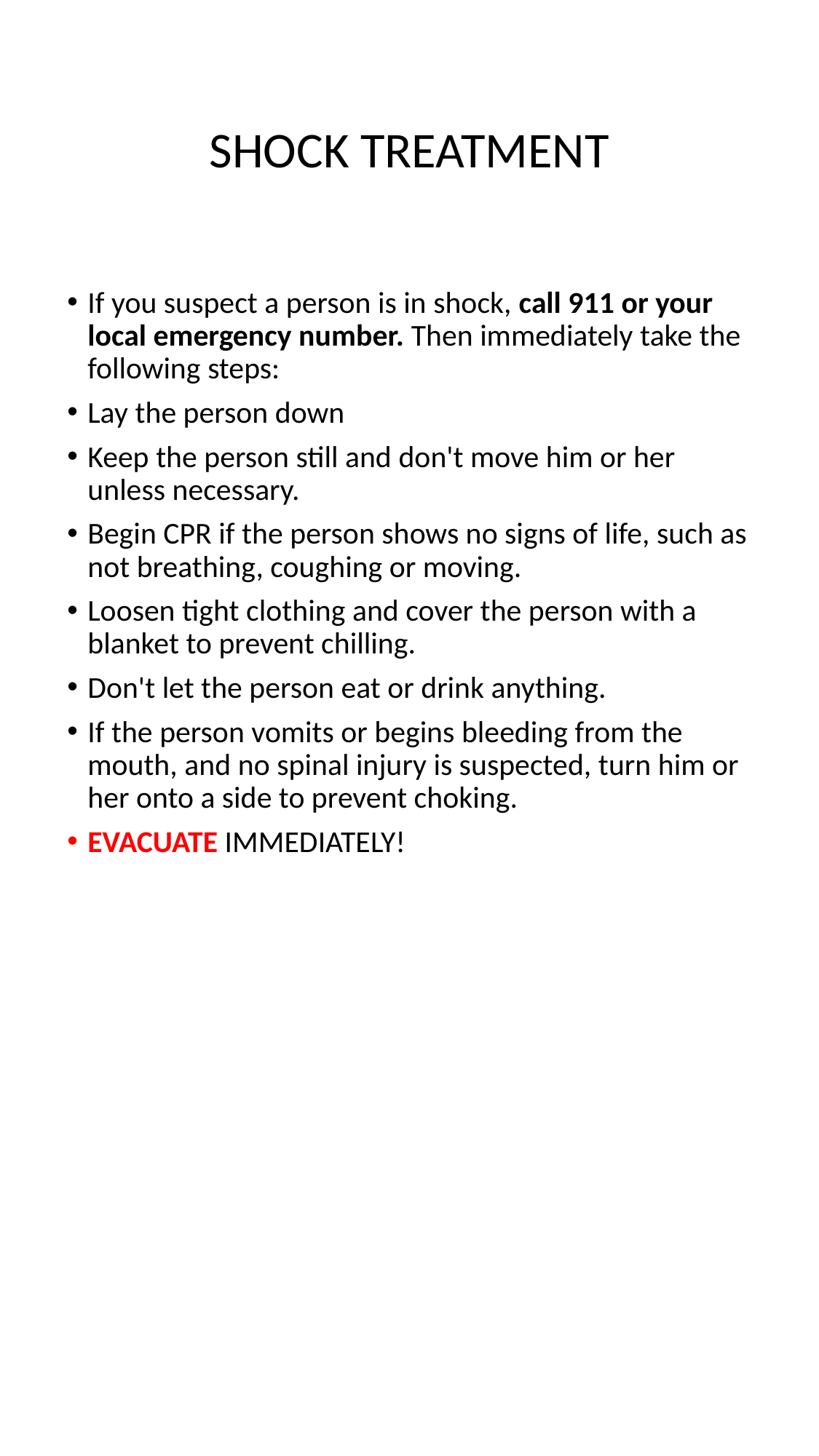

# SHOCK TREATMENT
If you suspect a person is in shock, call 911 or your local emergency number. Then immediately take the following steps:
Lay the person down
Keep the person still and don't move him or her unless necessary.
Begin CPR if the person shows no signs of life, such as not breathing, coughing or moving.
Loosen tight clothing and cover the person with a blanket to prevent chilling.
Don't let the person eat or drink anything.
If the person vomits or begins bleeding from the mouth, and no spinal injury is suspected, turn him or her onto a side to prevent choking.
EVACUATE IMMEDIATELY!